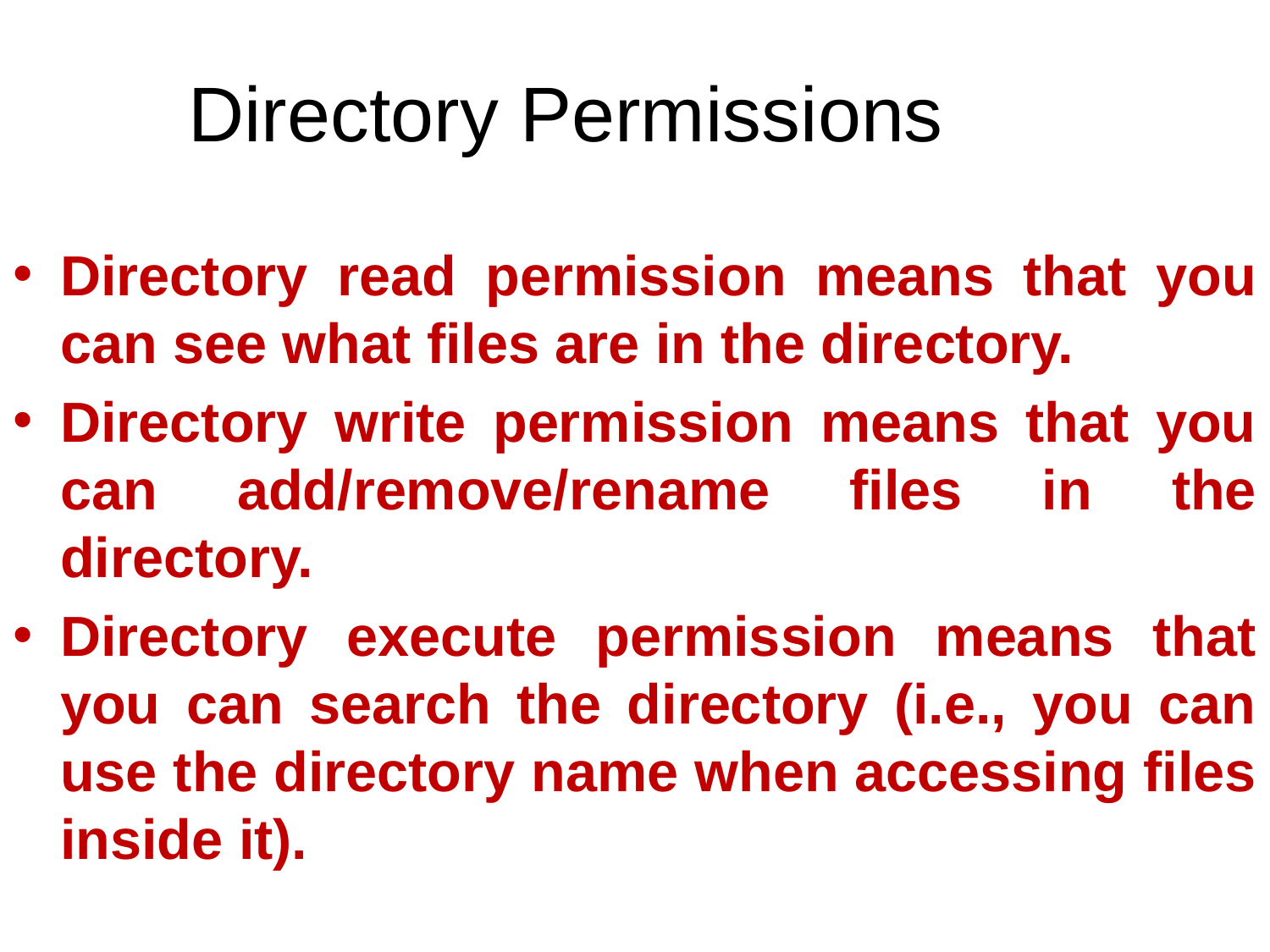

# Directory Permissions
Directory read permission means that you can see what files are in the directory.
Directory write permission means that you can add/remove/rename files in the directory.
Directory execute permission means that you can search the directory (i.e., you can use the directory name when accessing files inside it).